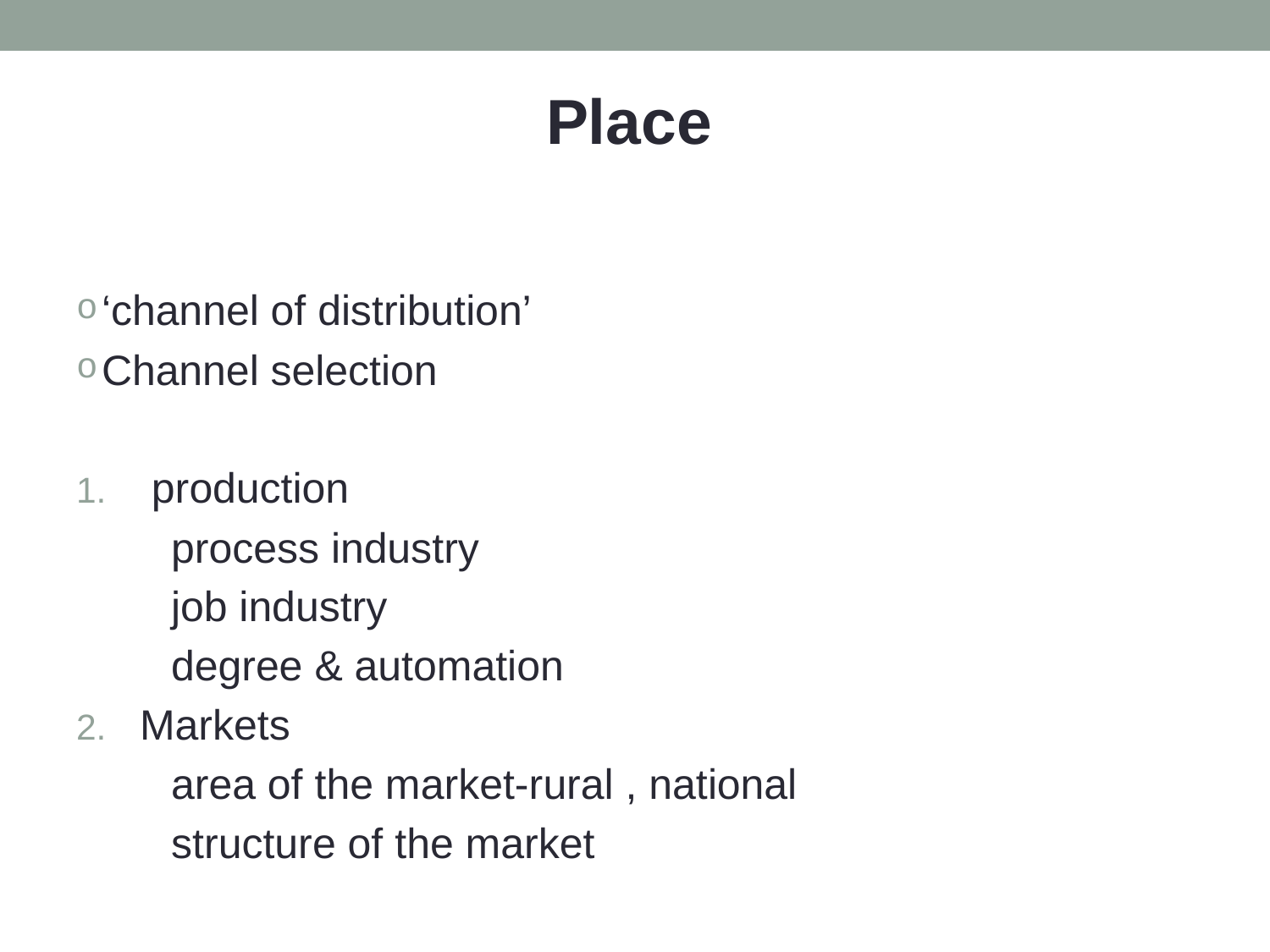

Place

‘channel of distribution’
Channel selection

 production
        process industry
        job industry
        degree & automation
Markets
        area of the market-rural , national
        structure of the market